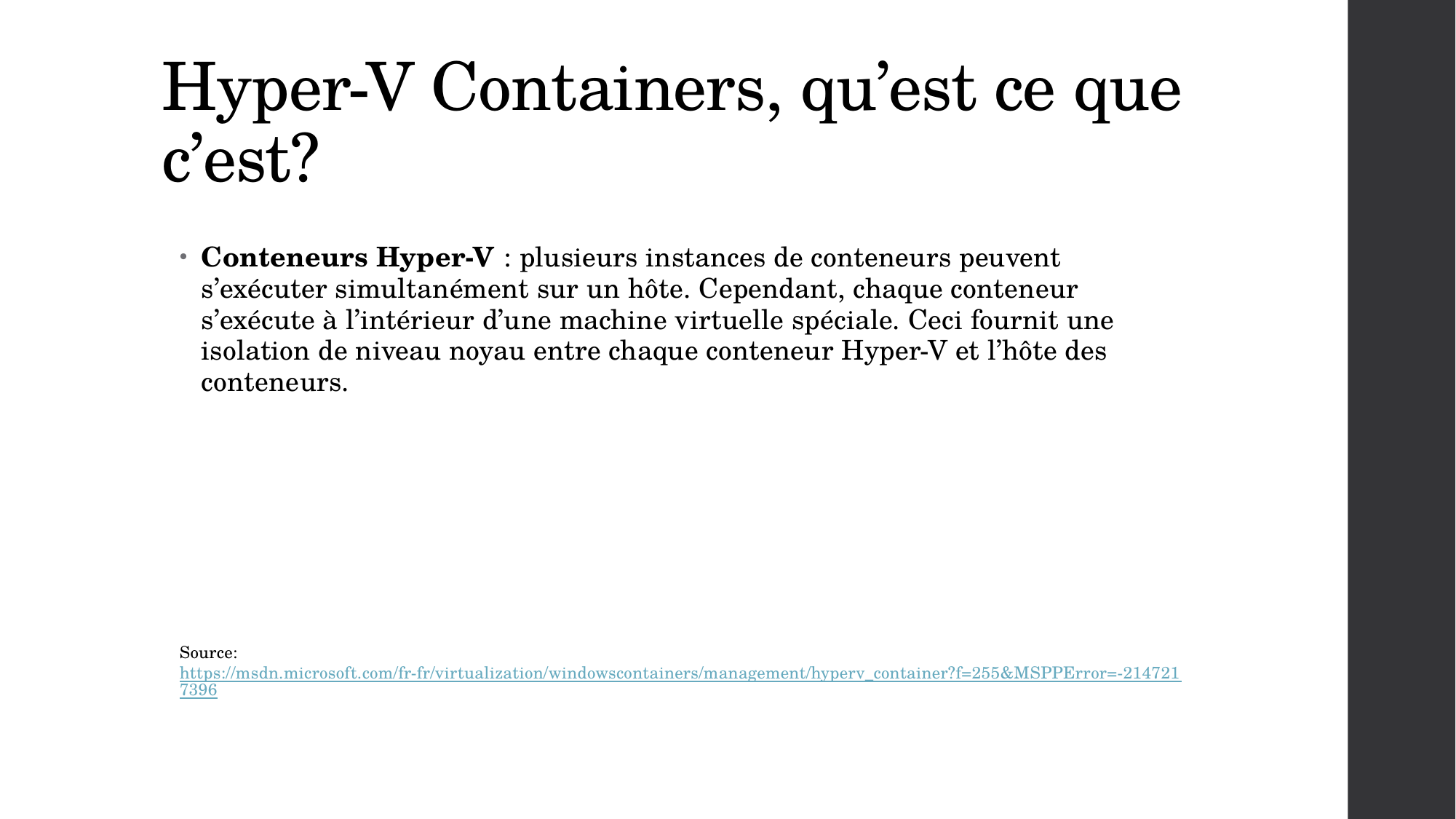

# Hyper-V Containers, qu’est ce que c’est?
Conteneurs Hyper-V : plusieurs instances de conteneurs peuvent s’exécuter simultanément sur un hôte. Cependant, chaque conteneur s’exécute à l’intérieur d’une machine virtuelle spéciale. Ceci fournit une isolation de niveau noyau entre chaque conteneur Hyper-V et l’hôte des conteneurs.

Source: https://msdn.microsoft.com/fr-fr/virtualization/windowscontainers/management/hyperv_container?f=255&MSPPError=-2147217396